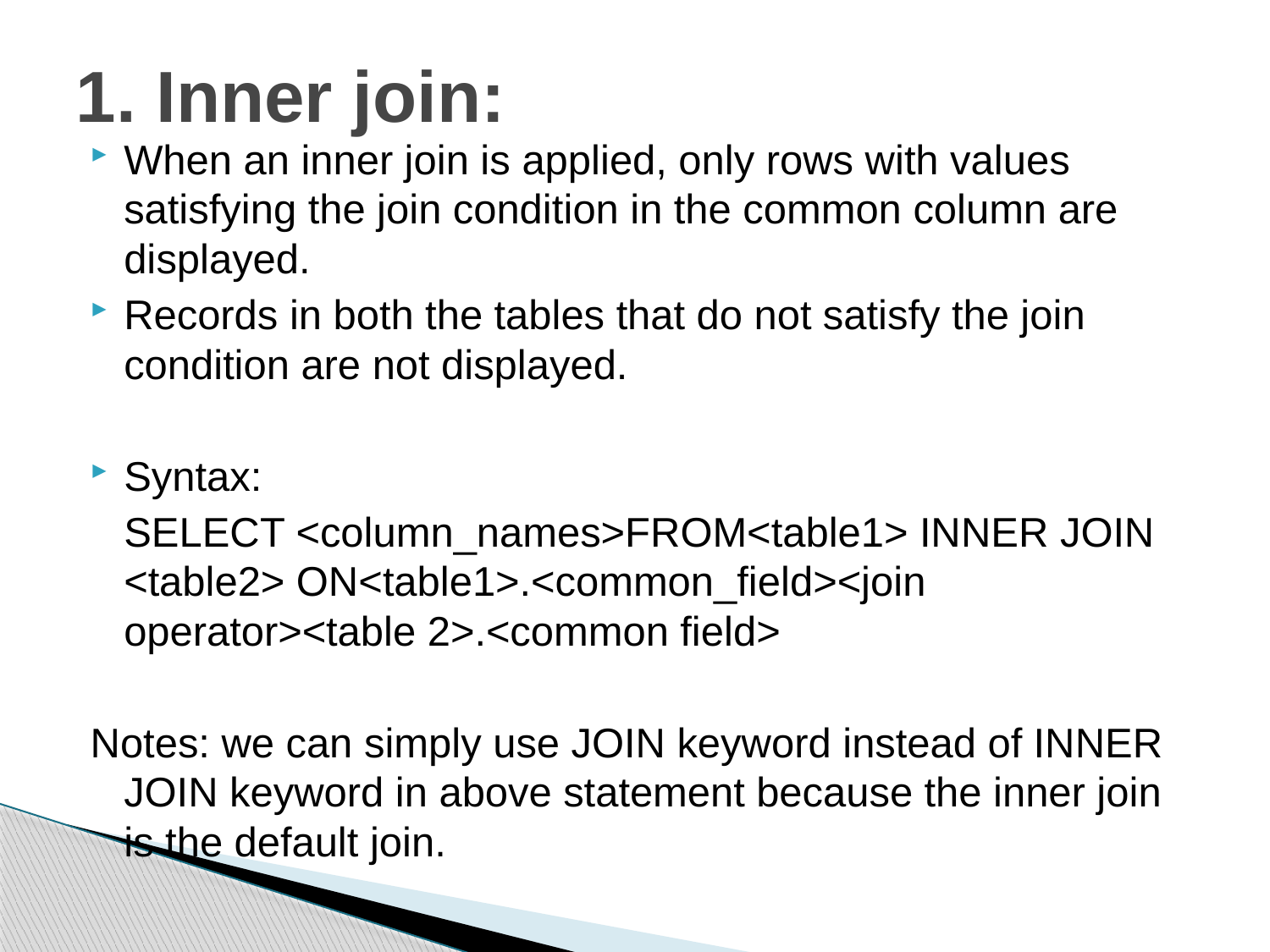

# 1. Inner join:
When an inner join is applied, only rows with values satisfying the join condition in the common column are displayed.
Records in both the tables that do not satisfy the join condition are not displayed.

Syntax:
	SELECT <column_names>FROM<table1> INNER JOIN <table2> ON<table1>.<common_field><join  operator><table 2>.<common field>

Notes: we can simply use JOIN keyword instead of INNER JOIN keyword in above statement because the inner join is the default join.